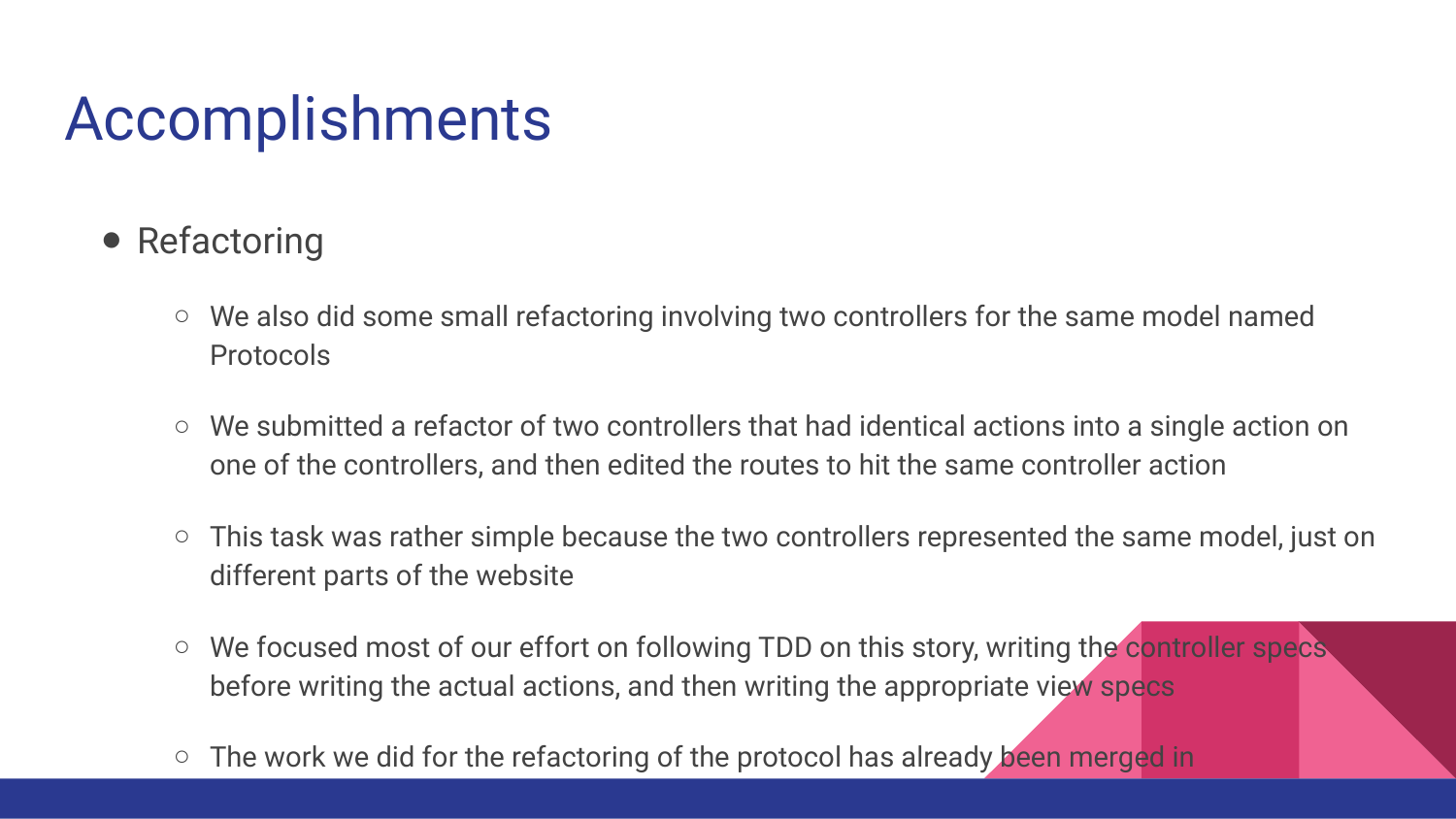

# Accomplishments

Refactoring
We also did some small refactoring involving two controllers for the same model named Protocols
We submitted a refactor of two controllers that had identical actions into a single action on one of the controllers, and then edited the routes to hit the same controller action
This task was rather simple because the two controllers represented the same model, just on different parts of the website
We focused most of our effort on following TDD on this story, writing the controller specs before writing the actual actions, and then writing the appropriate view specs
The work we did for the refactoring of the protocol has already been merged in